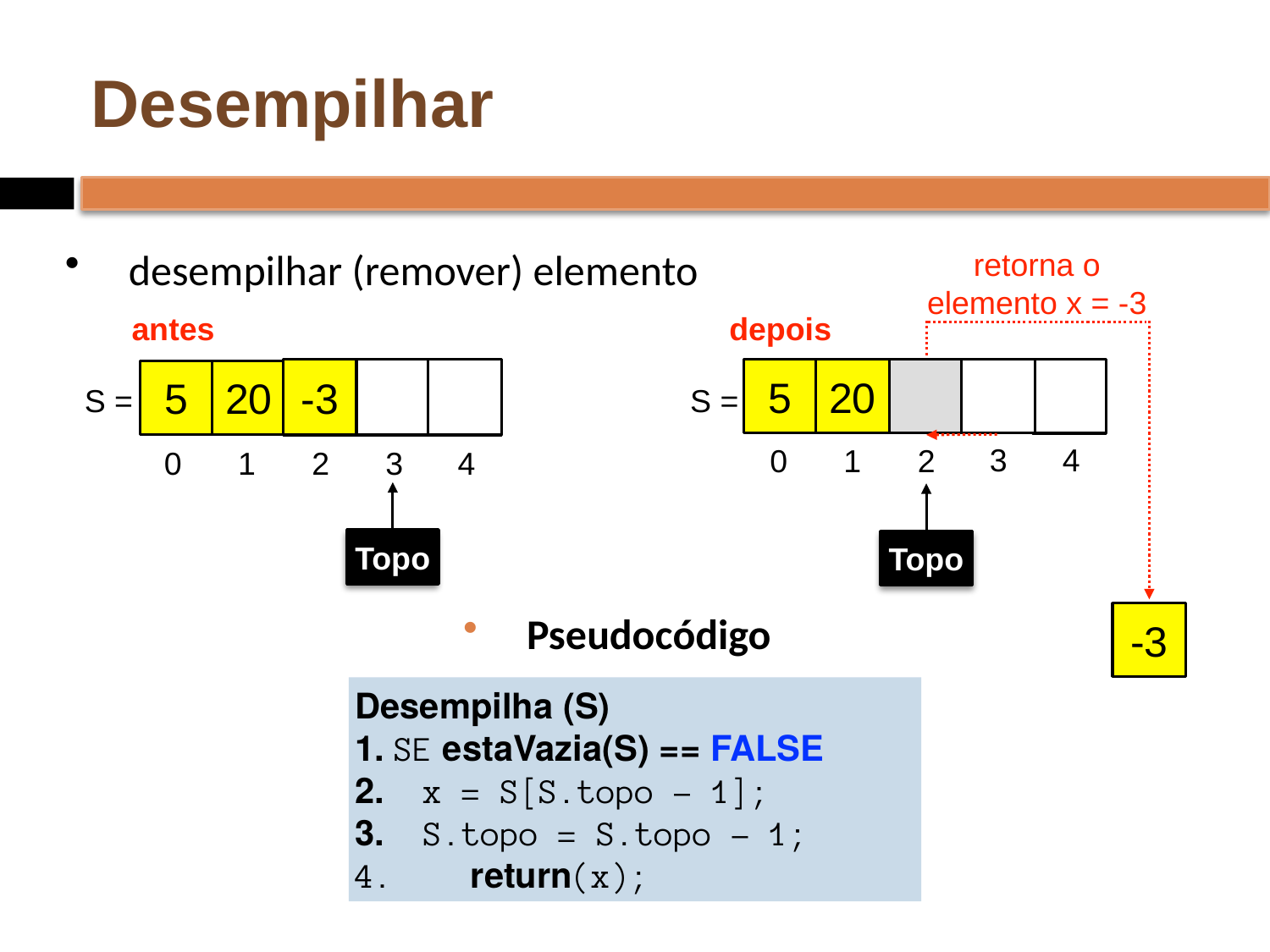

# Desempilhar
desempilhar (remover) elemento
retorna o
elemento x = -3
antes
depois

5
20

-3

5
20

S =
S =
4
3
0
1
2
0
1
2
3
4

Topo
Topo
Pseudocódigo
-3
Desempilha (S)
 SE estaVazia(S) == FALSE
    x = S[S.topo - 1];
    S.topo = S.topo - 1;
    return(x);
53